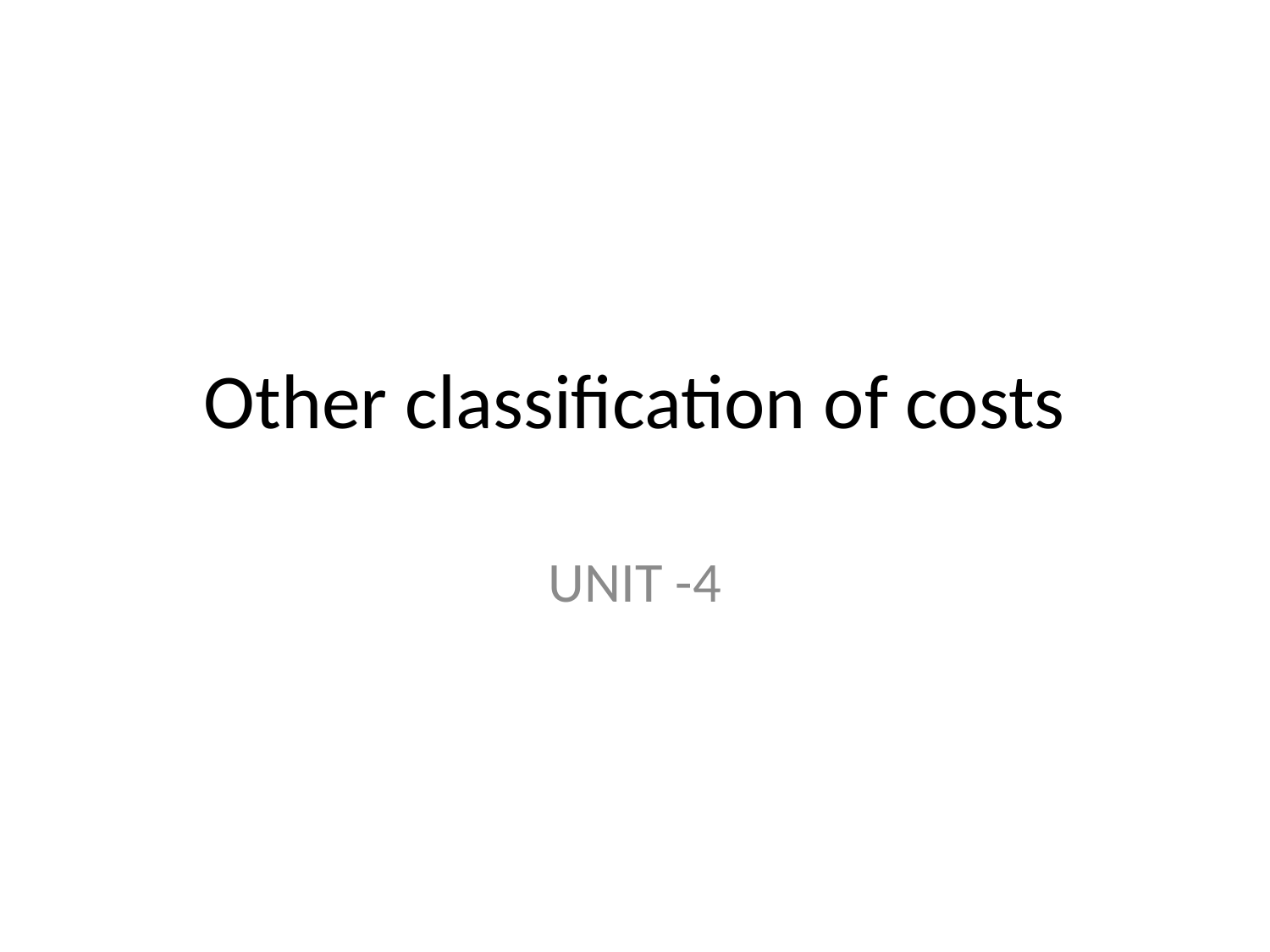

# Other classification of costs
UNIT -4